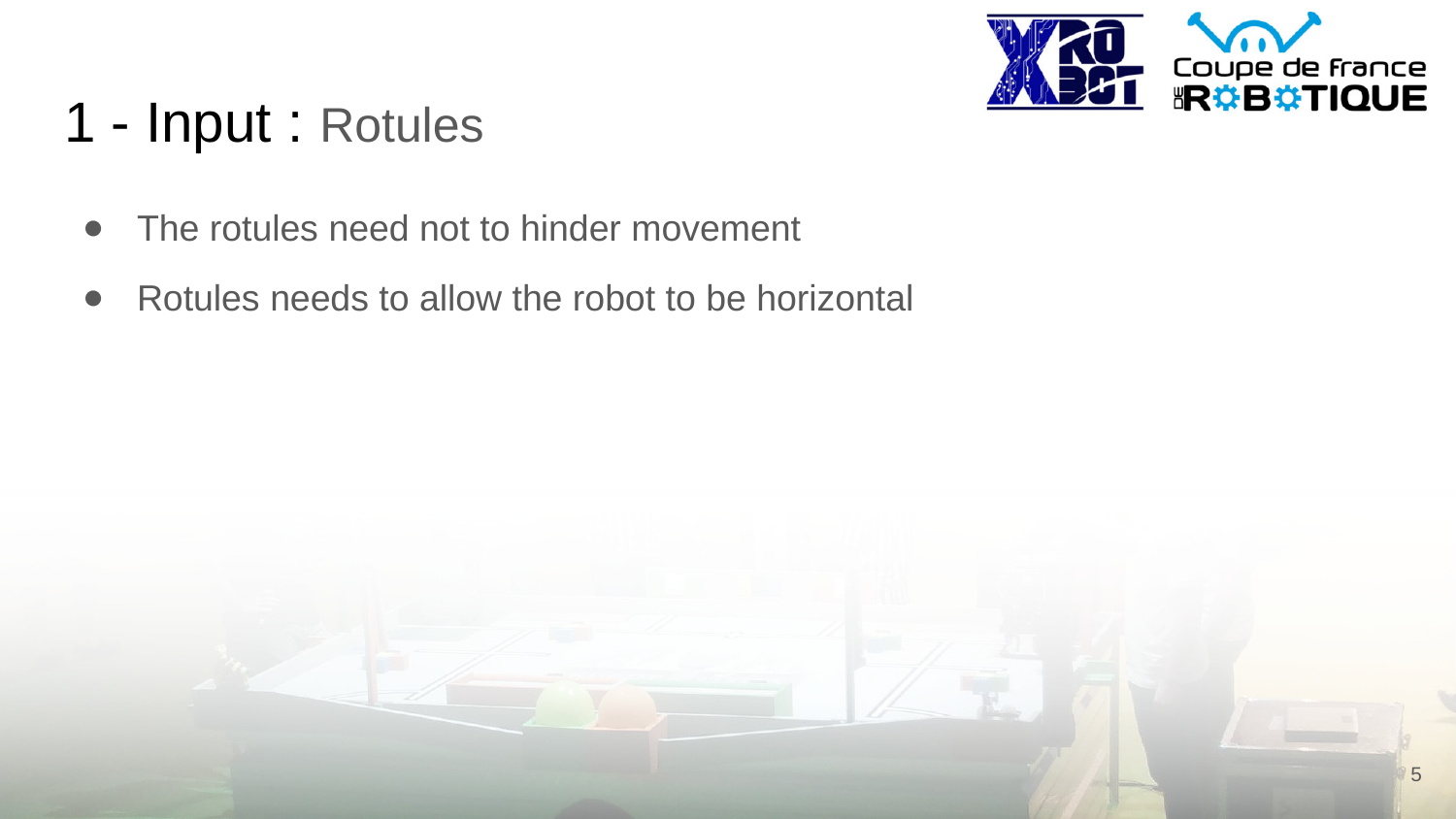

# 1 - Input : Rotules
The rotules need not to hinder movement
Rotules needs to allow the robot to be horizontal

5